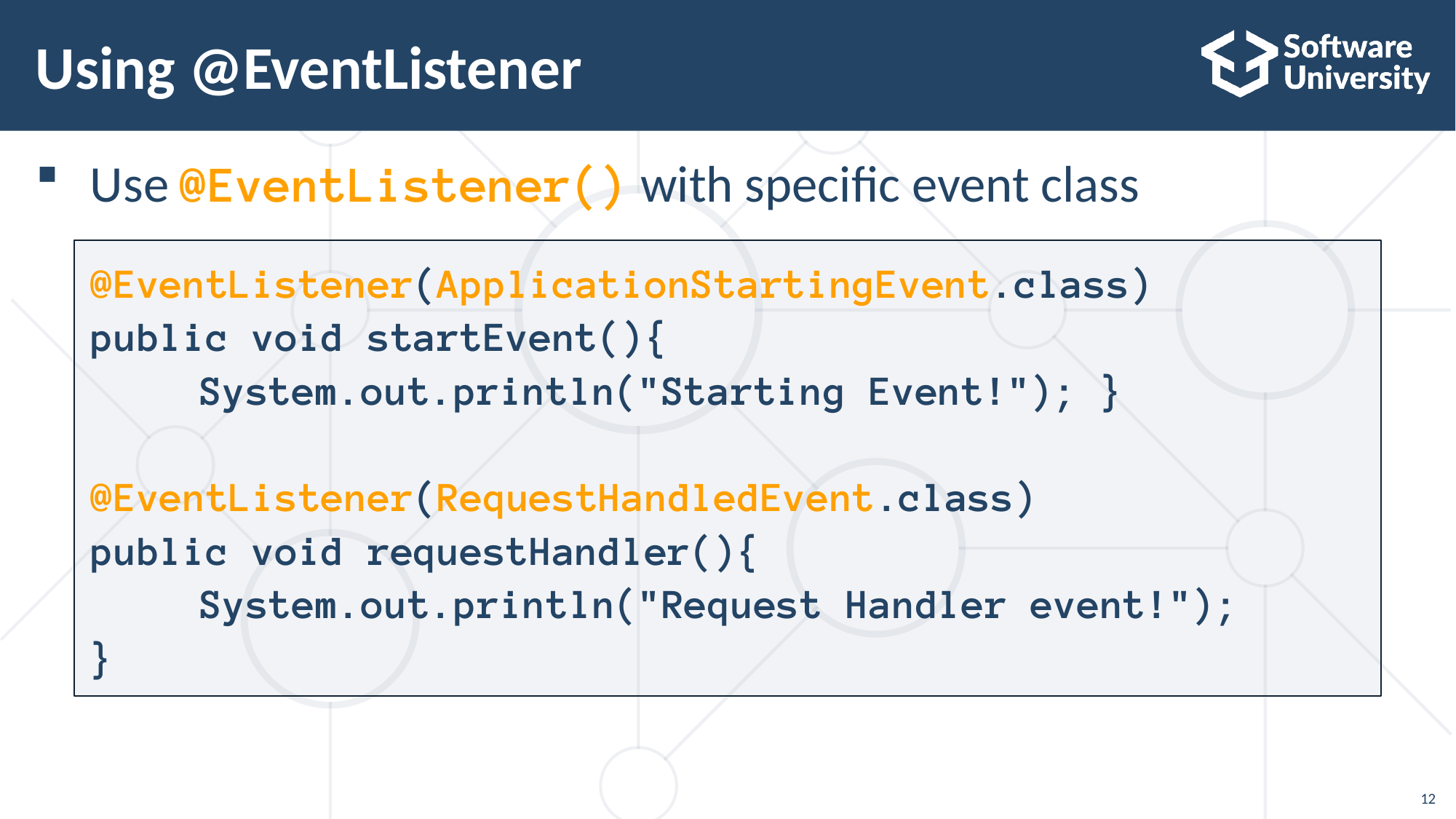

# Using @EventListener
Use @EventListener() with specific event class
@EventListener(ApplicationStartingEvent.class)
public void startEvent(){
	System.out.println("Starting Event!"); }

@EventListener(RequestHandledEvent.class)
public void requestHandler(){
	System.out.println("Request Handler event!");
}
12